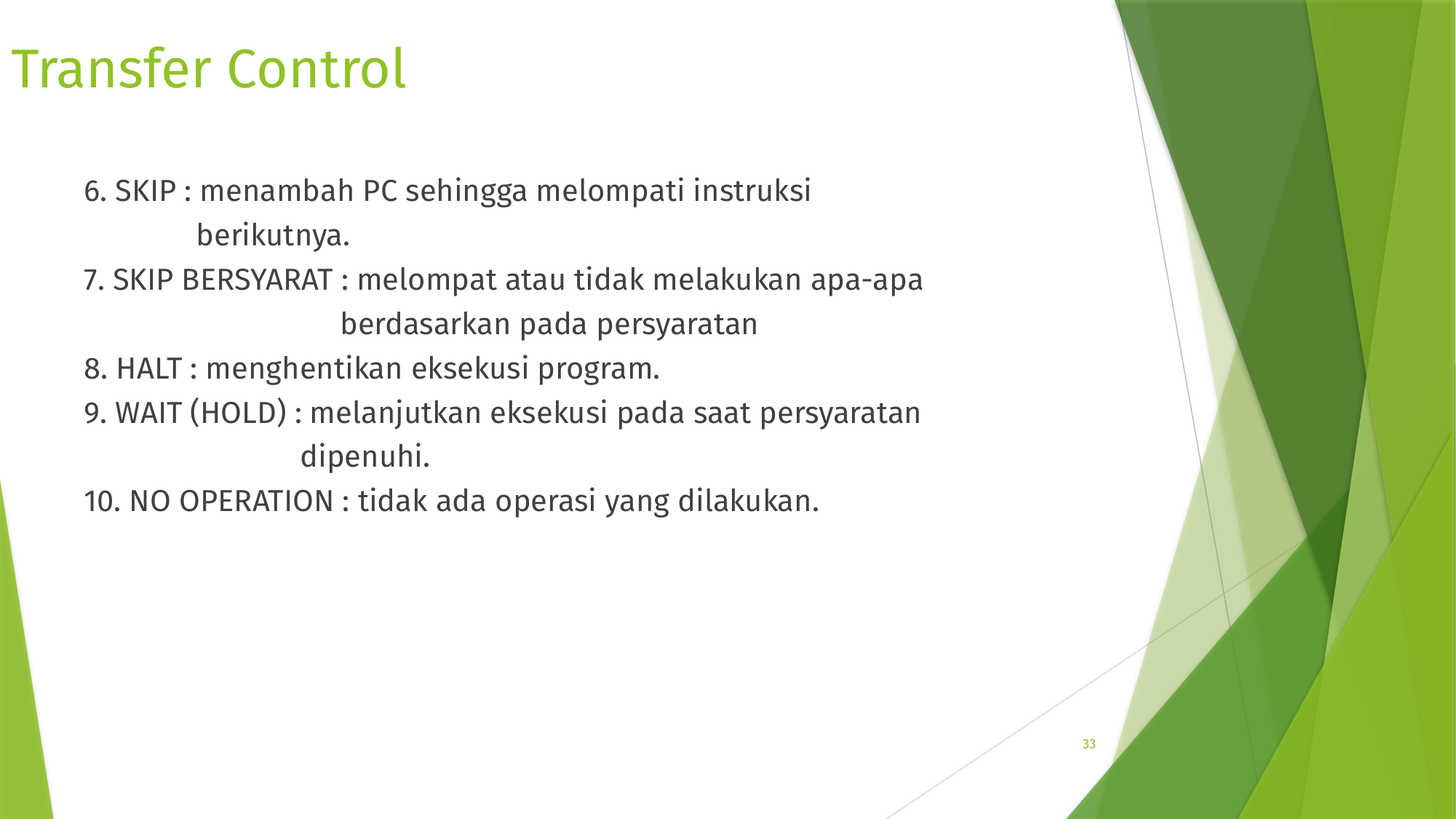

Transfer Control
   6. SKIP : menambah PC sehingga melompati instruksi
                 berikutnya.
   7. SKIP BERSYARAT : melompat atau tidak melakukan apa-apa
                                   berdasarkan pada persyaratan
   8. HALT : menghentikan eksekusi program.
   9. WAIT (HOLD) : melanjutkan eksekusi pada saat persyaratan
                              dipenuhi.
   10. NO OPERATION : tidak ada operasi yang dilakukan.
33